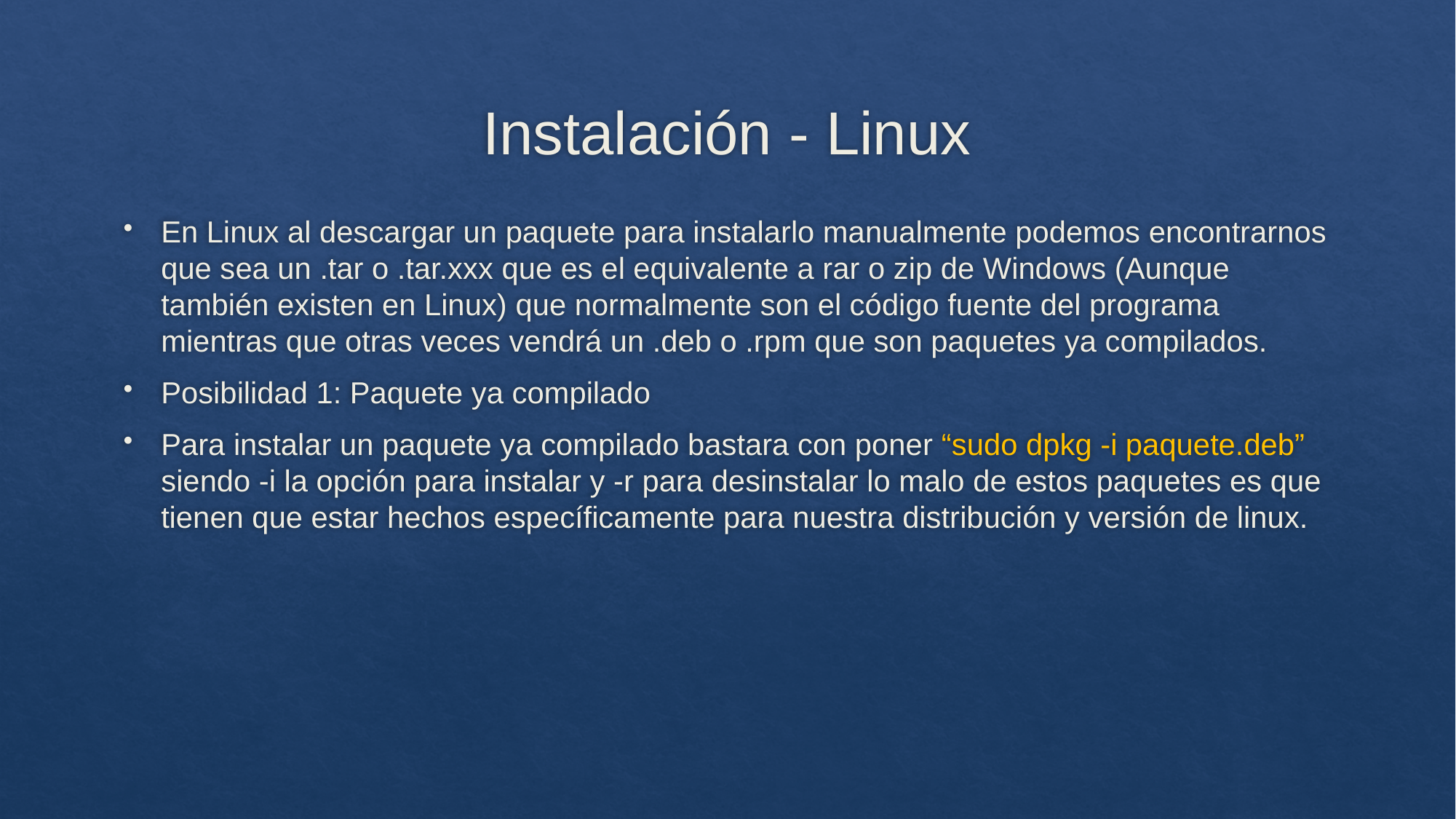

# Instalación - Linux
En Linux al descargar un paquete para instalarlo manualmente podemos encontrarnos que sea un .tar o .tar.xxx que es el equivalente a rar o zip de Windows (Aunque también existen en Linux) que normalmente son el código fuente del programa mientras que otras veces vendrá un .deb o .rpm que son paquetes ya compilados.
Posibilidad 1: Paquete ya compilado
Para instalar un paquete ya compilado bastara con poner “sudo dpkg -i paquete.deb” siendo -i la opción para instalar y -r para desinstalar lo malo de estos paquetes es que tienen que estar hechos específicamente para nuestra distribución y versión de linux.